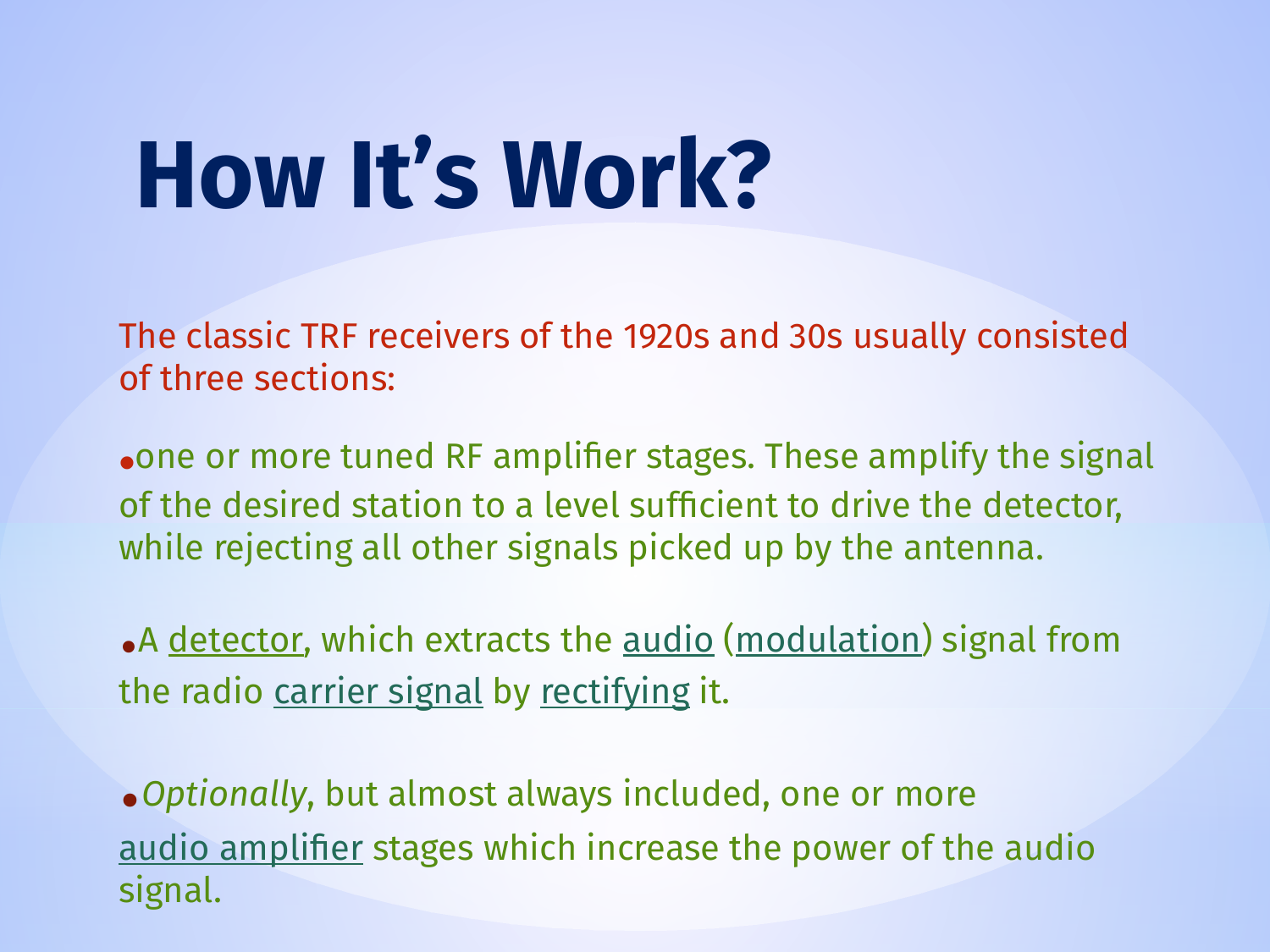

How It’s Work?
# The classic TRF receivers of the 1920s and 30s usually consisted of three sections: .one or more tuned RF amplifier stages. These amplify the signal of the desired station to a level sufficient to drive the detector, while rejecting all other signals picked up by the antenna. .A detector, which extracts the audio (modulation) signal from the radio carrier signal by rectifying it. .Optionally, but almost always included, one or more audio amplifier stages which increase the power of the audio signal.